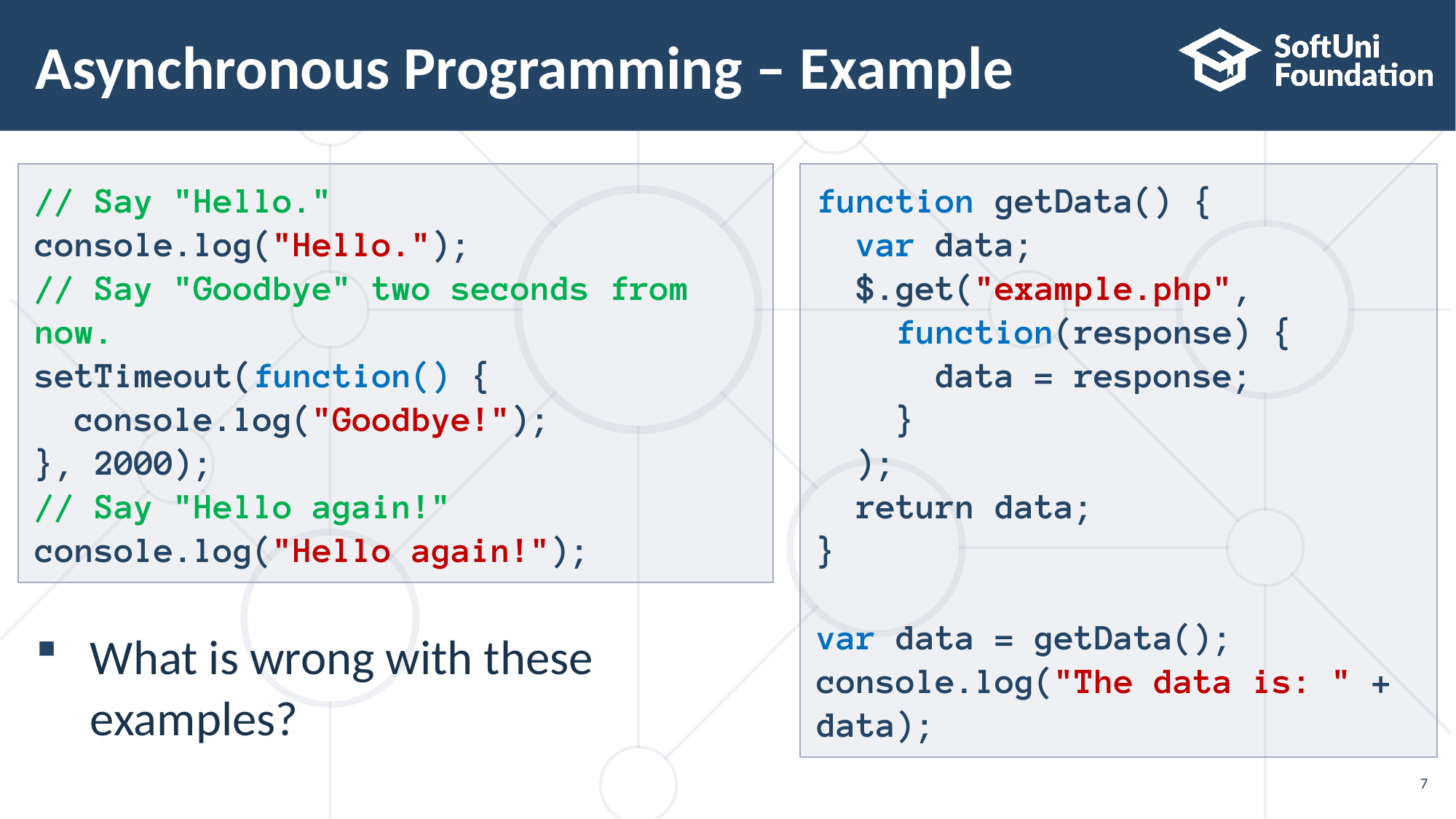

# Asynchronous Programming – Example
// Say "Hello."
console.log("Hello.");
// Say "Goodbye" two seconds from now.
setTimeout(function() {
  console.log("Goodbye!");
}, 2000);
// Say "Hello again!"
console.log("Hello again!");
function getData() {
  var data;
  $.get("example.php",
    function(response) {
      data = response;
    }
  );
  return data;
}

var data = getData();
console.log("The data is: " + data);
What is wrong with these
examples?

7